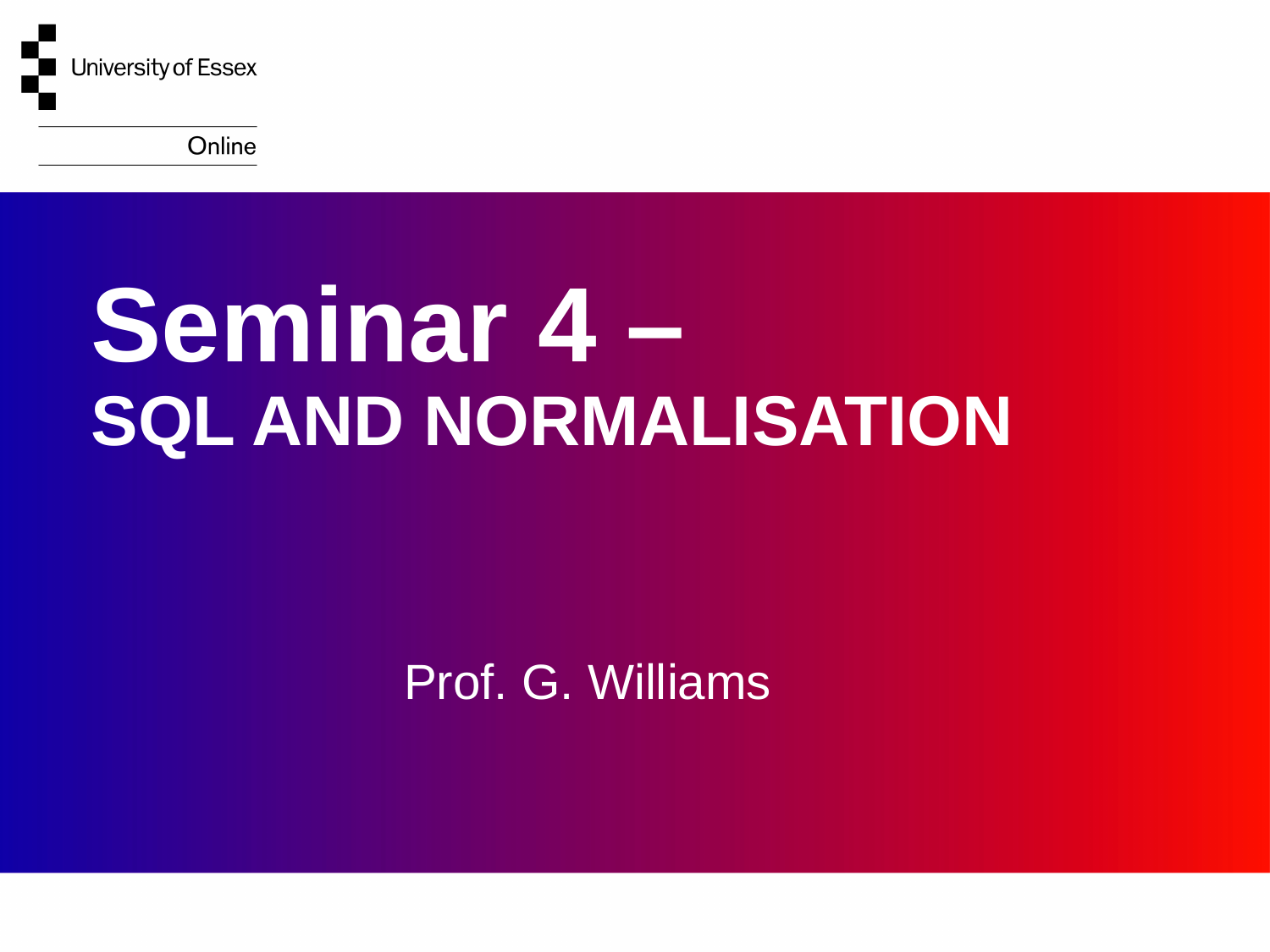

# Seminar 4 – SQL AND NORMALISATION

Prof. G. Williams